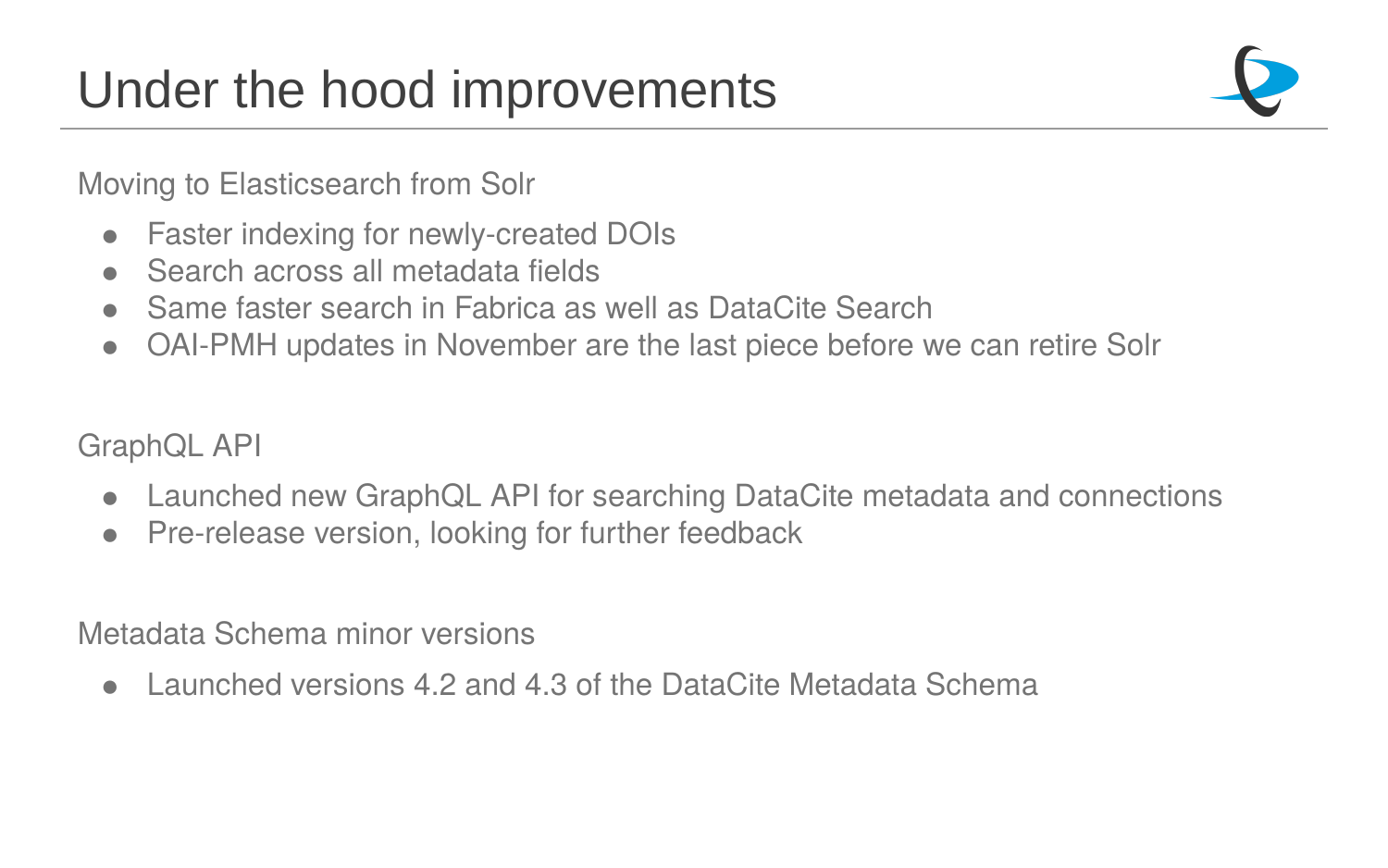

# Under the hood improvements
Moving to Elasticsearch from Solr
Faster indexing for newly-created DOIs
Search across all metadata fields
Same faster search in Fabrica as well as DataCite Search
OAI-PMH updates in November are the last piece before we can retire Solr

GraphQL API
Launched new GraphQL API for searching DataCite metadata and connections
Pre-release version, looking for further feedback

Metadata Schema minor versions
Launched versions 4.2 and 4.3 of the DataCite Metadata Schema